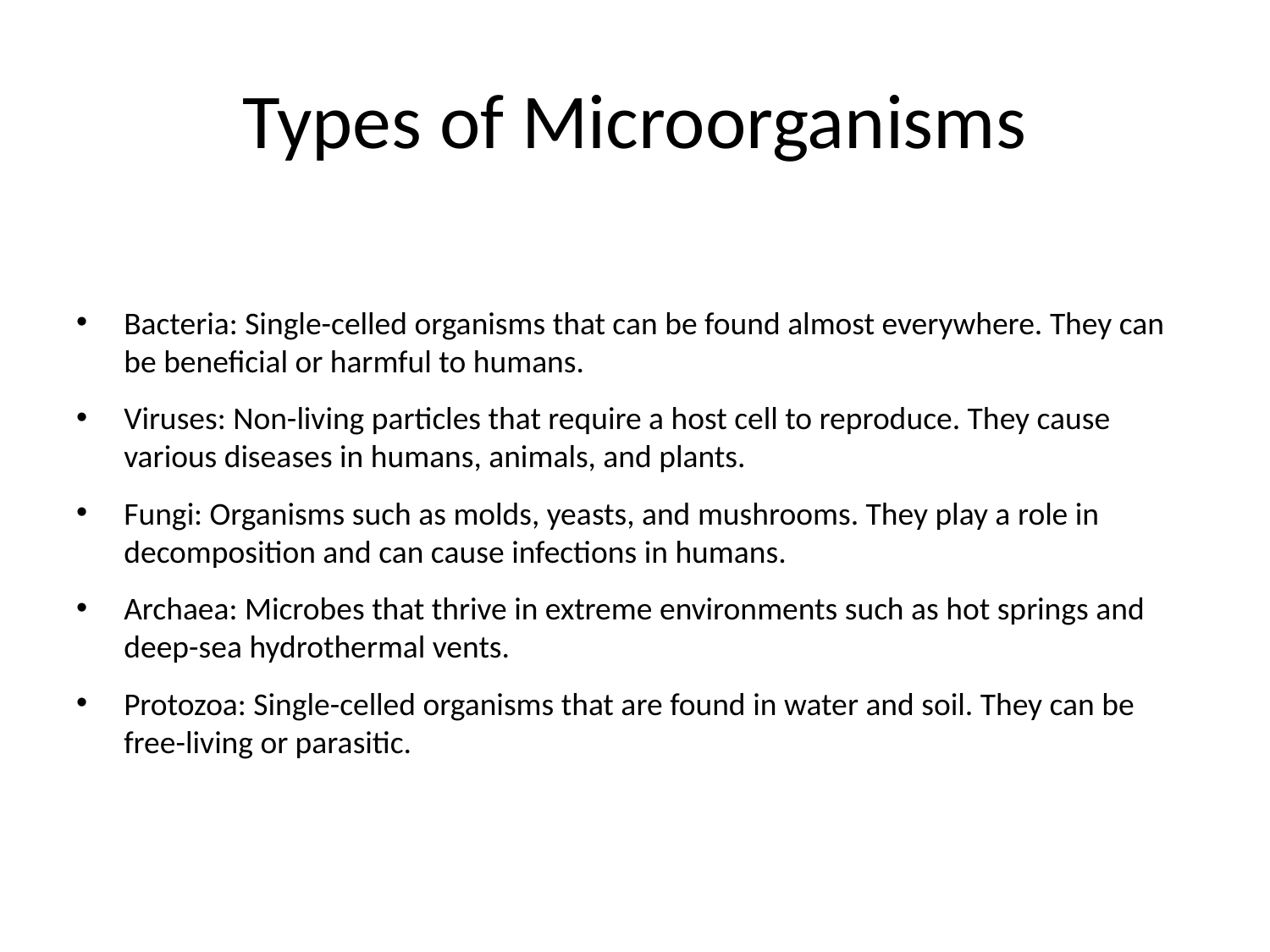

# Types of Microorganisms

Bacteria: Single-celled organisms that can be found almost everywhere. They can be beneficial or harmful to humans.
Viruses: Non-living particles that require a host cell to reproduce. They cause various diseases in humans, animals, and plants.
Fungi: Organisms such as molds, yeasts, and mushrooms. They play a role in decomposition and can cause infections in humans.
Archaea: Microbes that thrive in extreme environments such as hot springs and deep-sea hydrothermal vents.
Protozoa: Single-celled organisms that are found in water and soil. They can be free-living or parasitic.